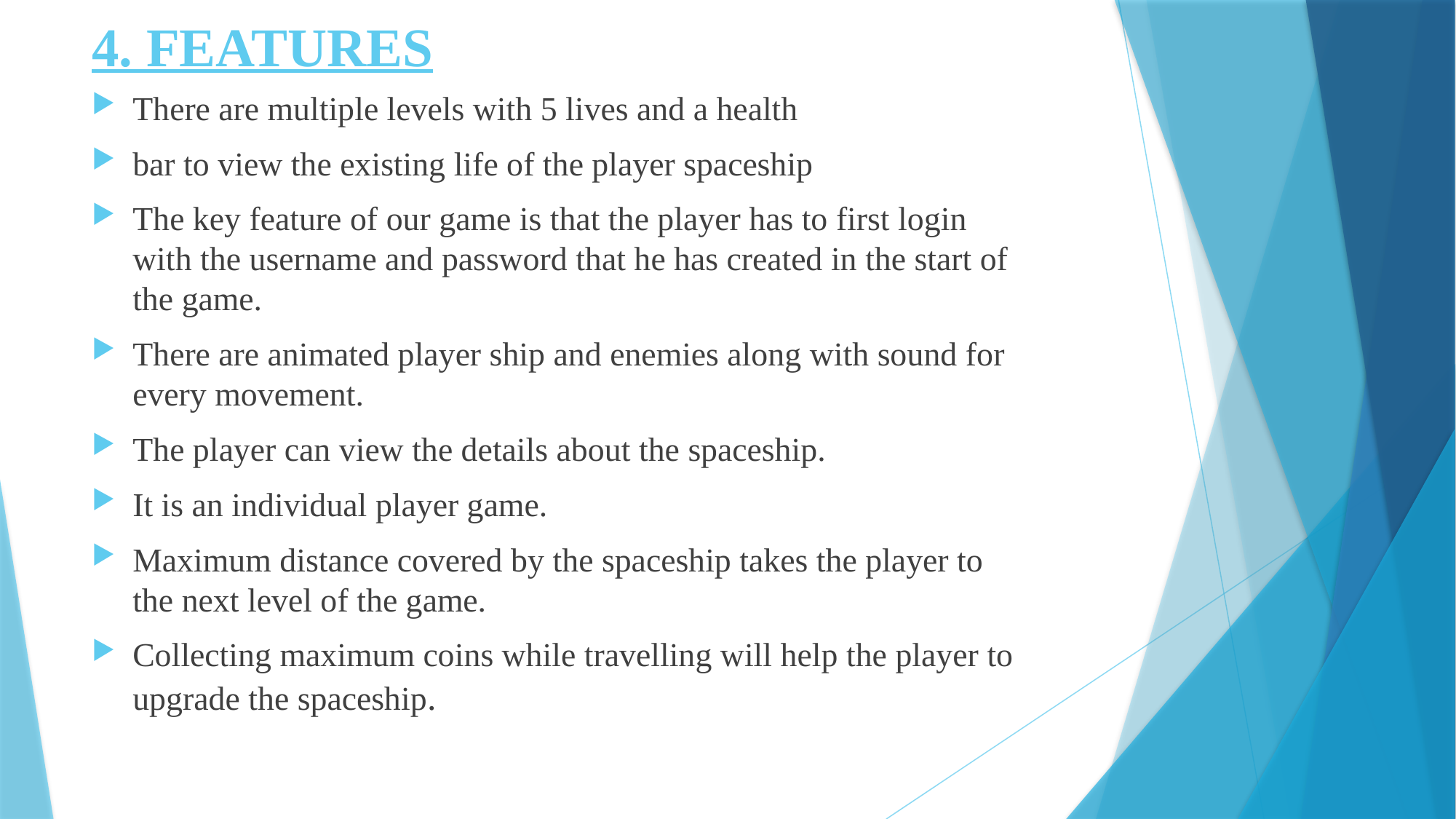

# 4. FEATURES

There are multiple levels with 5 lives and a health
bar to view the existing life of the player spaceship
The key feature of our game is that the player has to first login with the username and password that he has created in the start of the game.
There are animated player ship and enemies along with sound for every movement.
The player can view the details about the spaceship.
It is an individual player game.
Maximum distance covered by the spaceship takes the player to the next level of the game.
Collecting maximum coins while travelling will help the player to upgrade the spaceship.